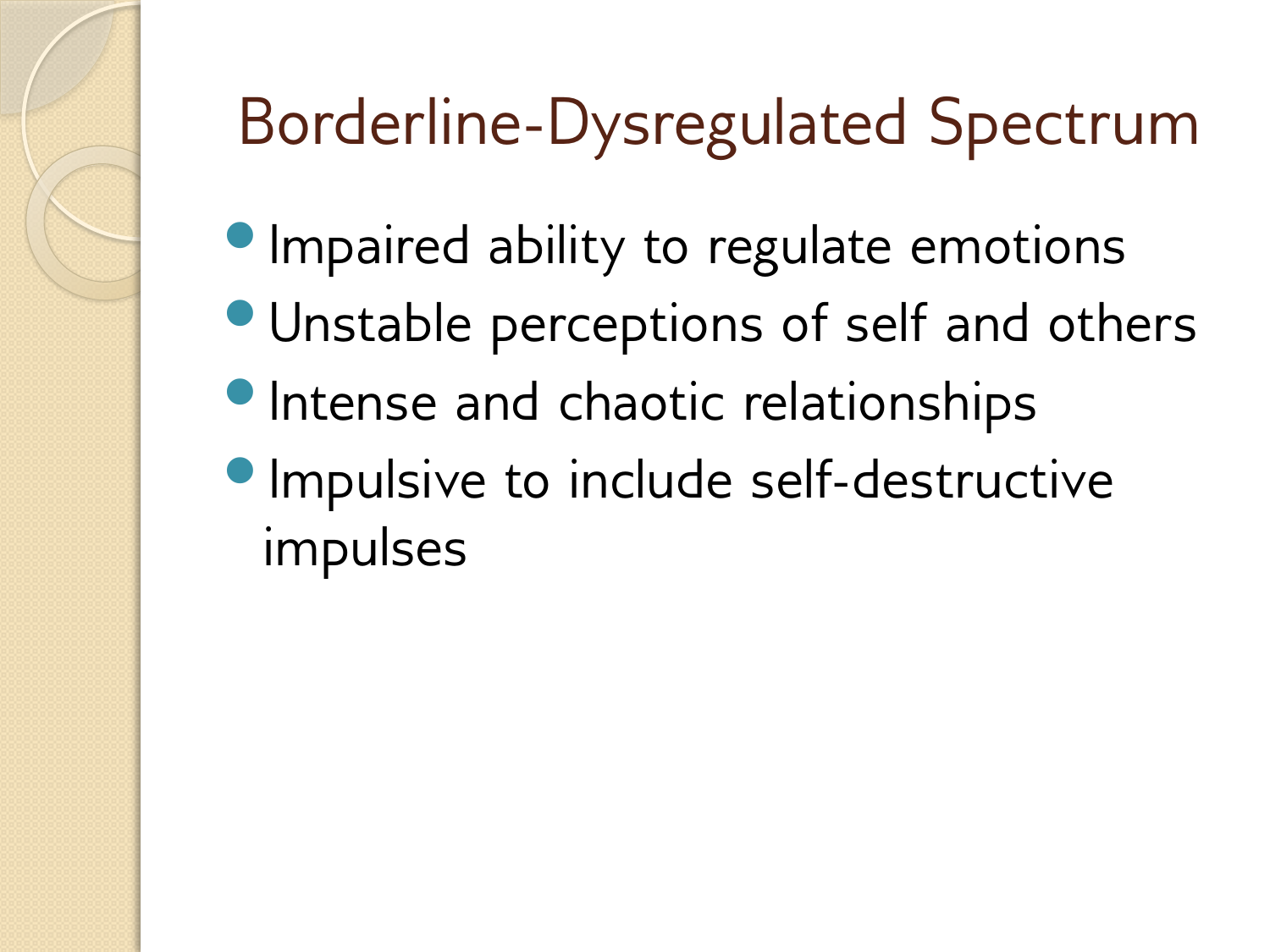

# Borderline-Dysregulated Spectrum
Impaired ability to regulate emotions
Unstable perceptions of self and others
Intense and chaotic relationships
Impulsive to include self-destructive impulses